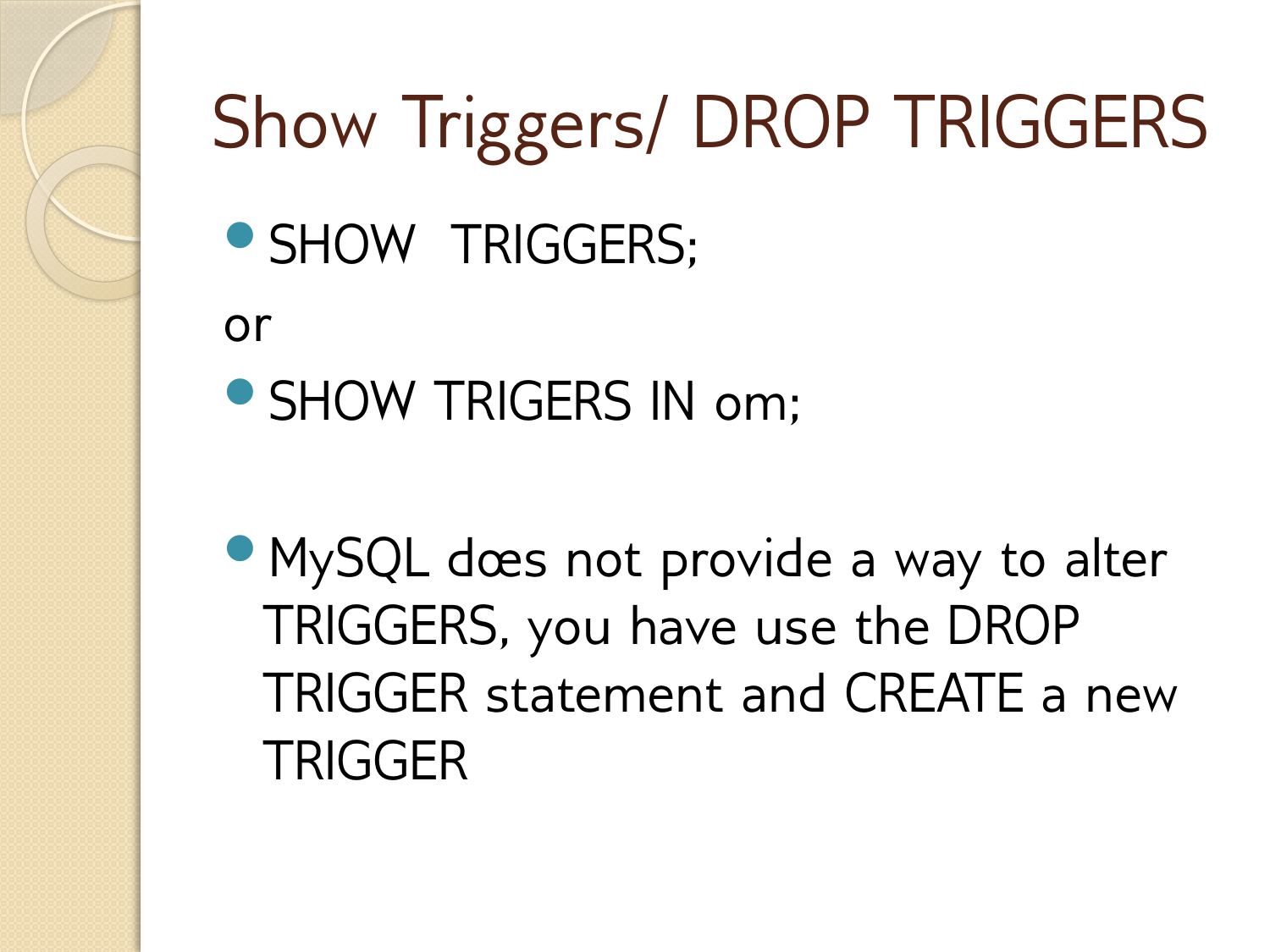

# Show Triggers/ DROP TRIGGERS
SHOW  TRIGGERS;
or
SHOW TRIGERS IN om;

MySQL does not provide a way to alter TRIGGERS, you have use the DROP TRIGGER statement and CREATE a new TRIGGER